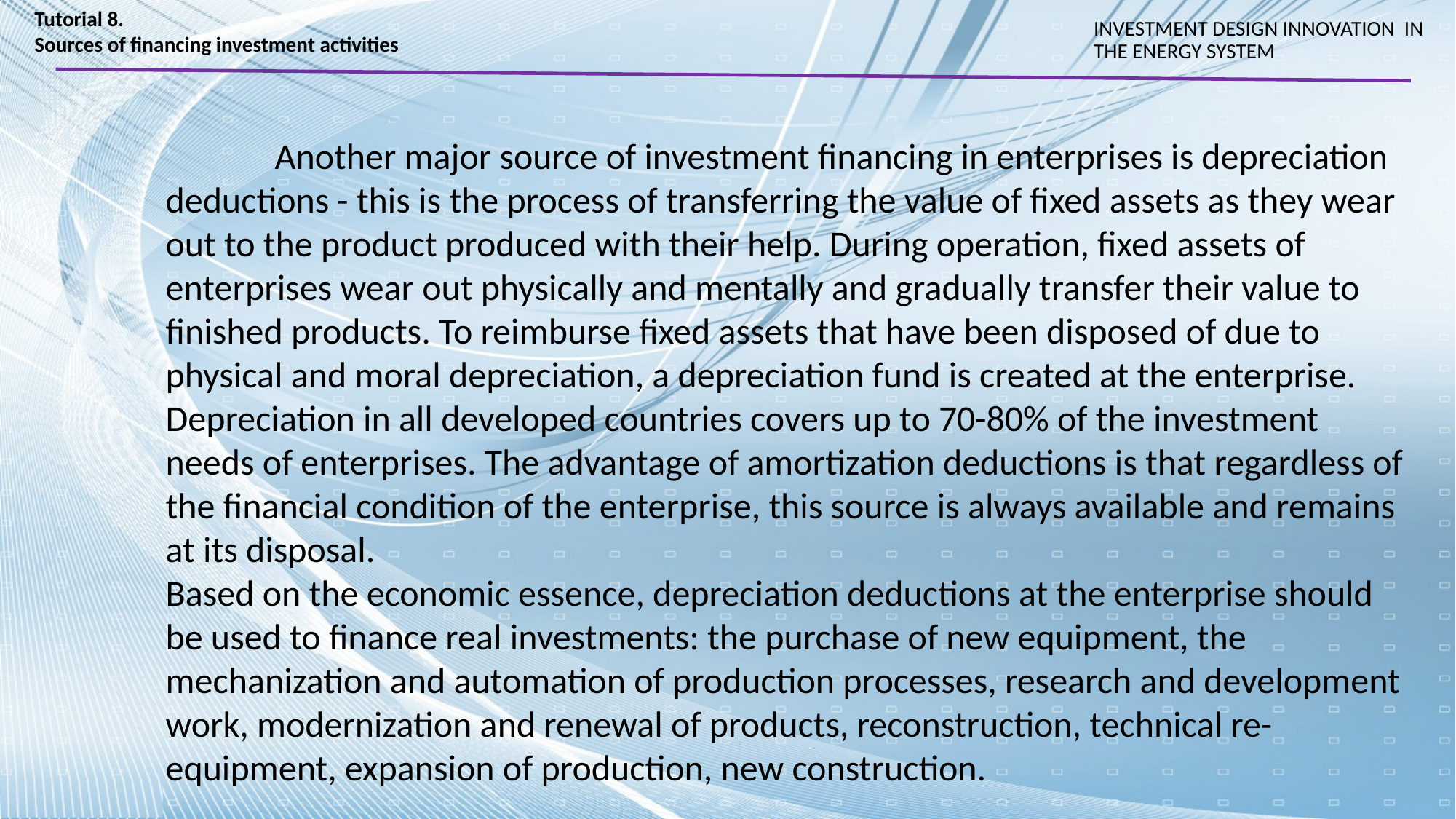

Tutorial 8.
Sources of financing investment activities
INVESTMENT DESIGN INNOVATION  IN
THE ENERGY SYSTEM
	Another major source of investment financing in enterprises is depreciation deductions - this is the process of transferring the value of fixed assets as they wear out to the product produced with their help. During operation, fixed assets of enterprises wear out physically and mentally and gradually transfer their value to finished products. To reimburse fixed assets that have been disposed of due to physical and moral depreciation, a depreciation fund is created at the enterprise.
Depreciation in all developed countries covers up to 70-80% of the investment needs of enterprises. The advantage of amortization deductions is that regardless of the financial condition of the enterprise, this source is always available and remains at its disposal.
Based on the economic essence, depreciation deductions at the enterprise should be used to finance real investments: the purchase of new equipment, the mechanization and automation of production processes, research and development work, modernization and renewal of products, reconstruction, technical re-equipment, expansion of production, new construction.